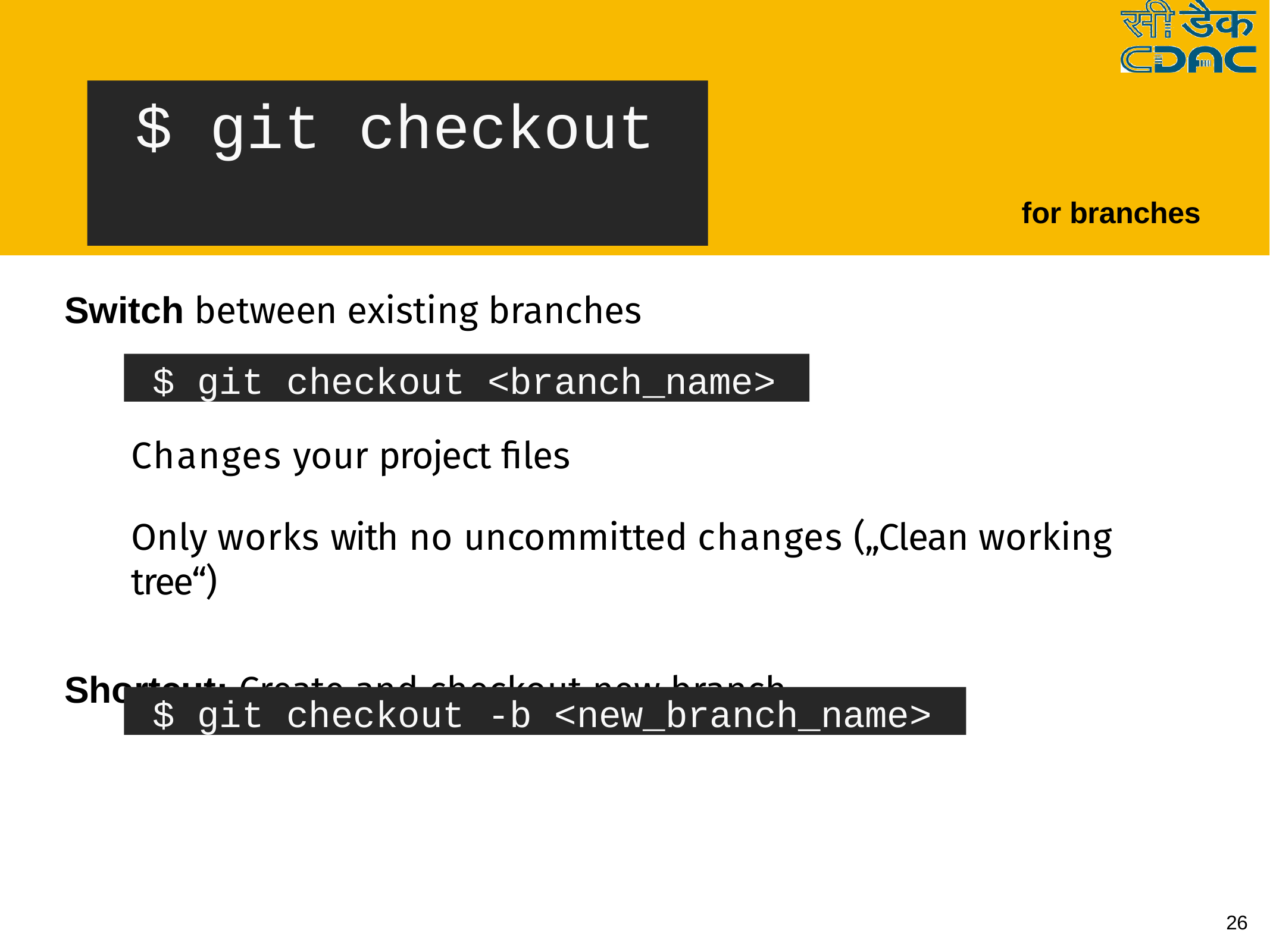

# $ git checkout
for branches
Switch between existing branches
$ git checkout <branch_name>
Changes your project files
Only works with no uncommitted changes („Clean working tree“)

Shortcut: Create and checkout new branch
$ git checkout -b <new_branch_name>
26